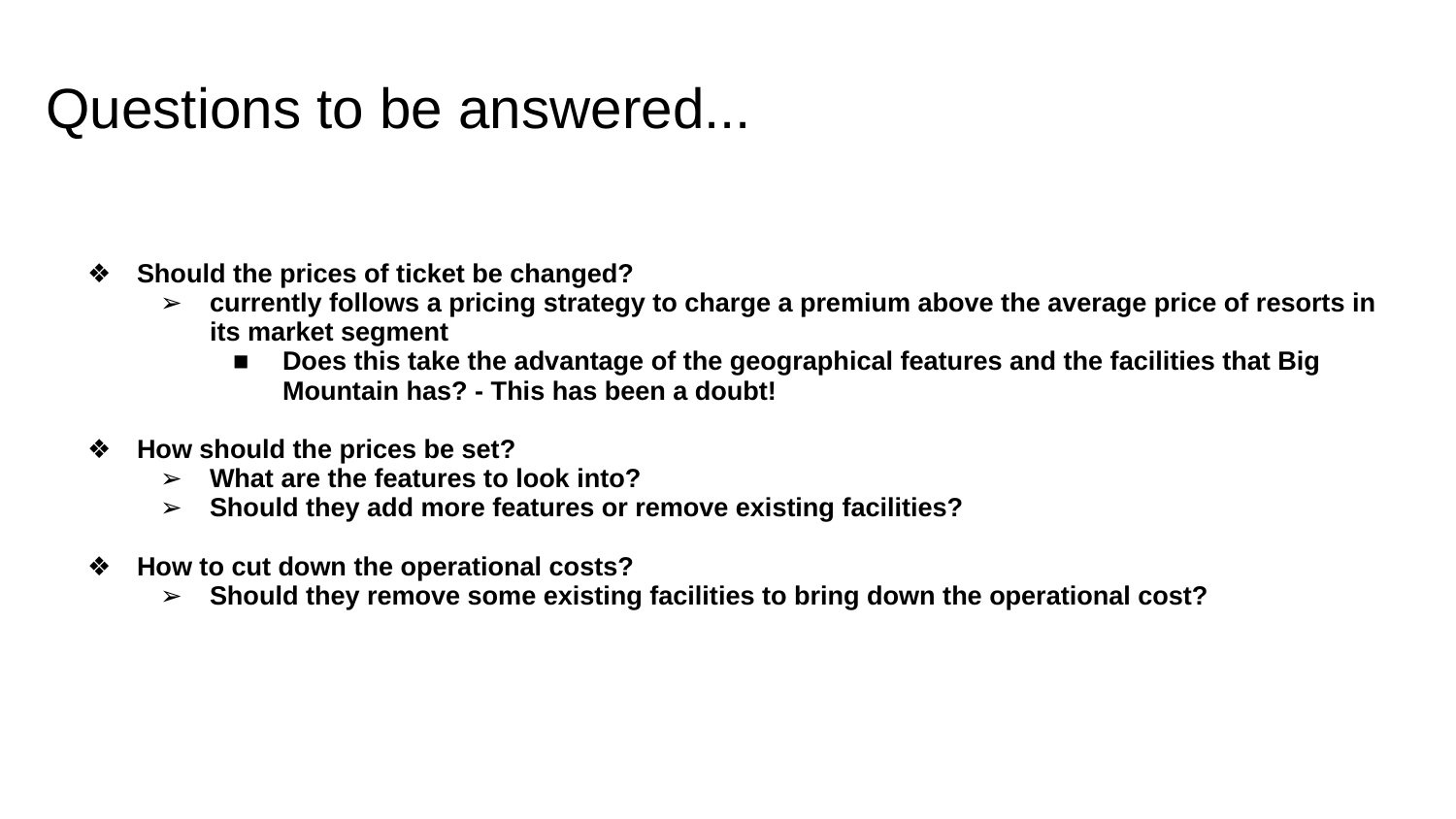

# Questions to be answered...
Should the prices of ticket be changed?
currently follows a pricing strategy to charge a premium above the average price of resorts in its market segment
Does this take the advantage of the geographical features and the facilities that Big Mountain has? - This has been a doubt!

How should the prices be set?
What are the features to look into?
Should they add more features or remove existing facilities?

How to cut down the operational costs?
Should they remove some existing facilities to bring down the operational cost?